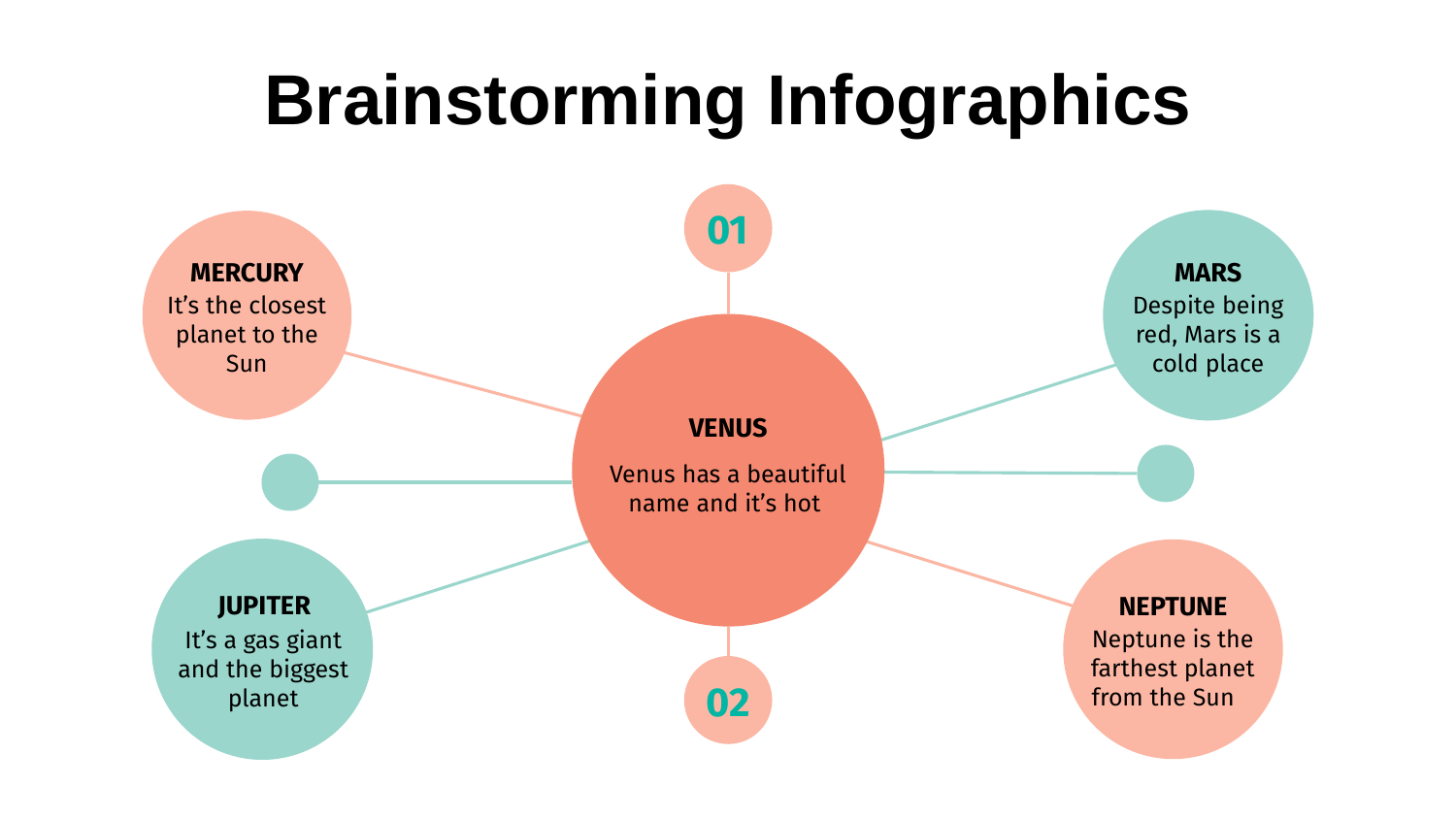

# Brainstorming Infographics
01

MERCURY
It’s the closest planet to the Sun
MARS
Despite being red, Mars is a cold place

VENUS
Venus has a beautiful name and it’s hot
04
03

JUPITER
It’s a gas giant and the biggest planet
NEPTUNE
Neptune is the farthest planet from the Sun
02